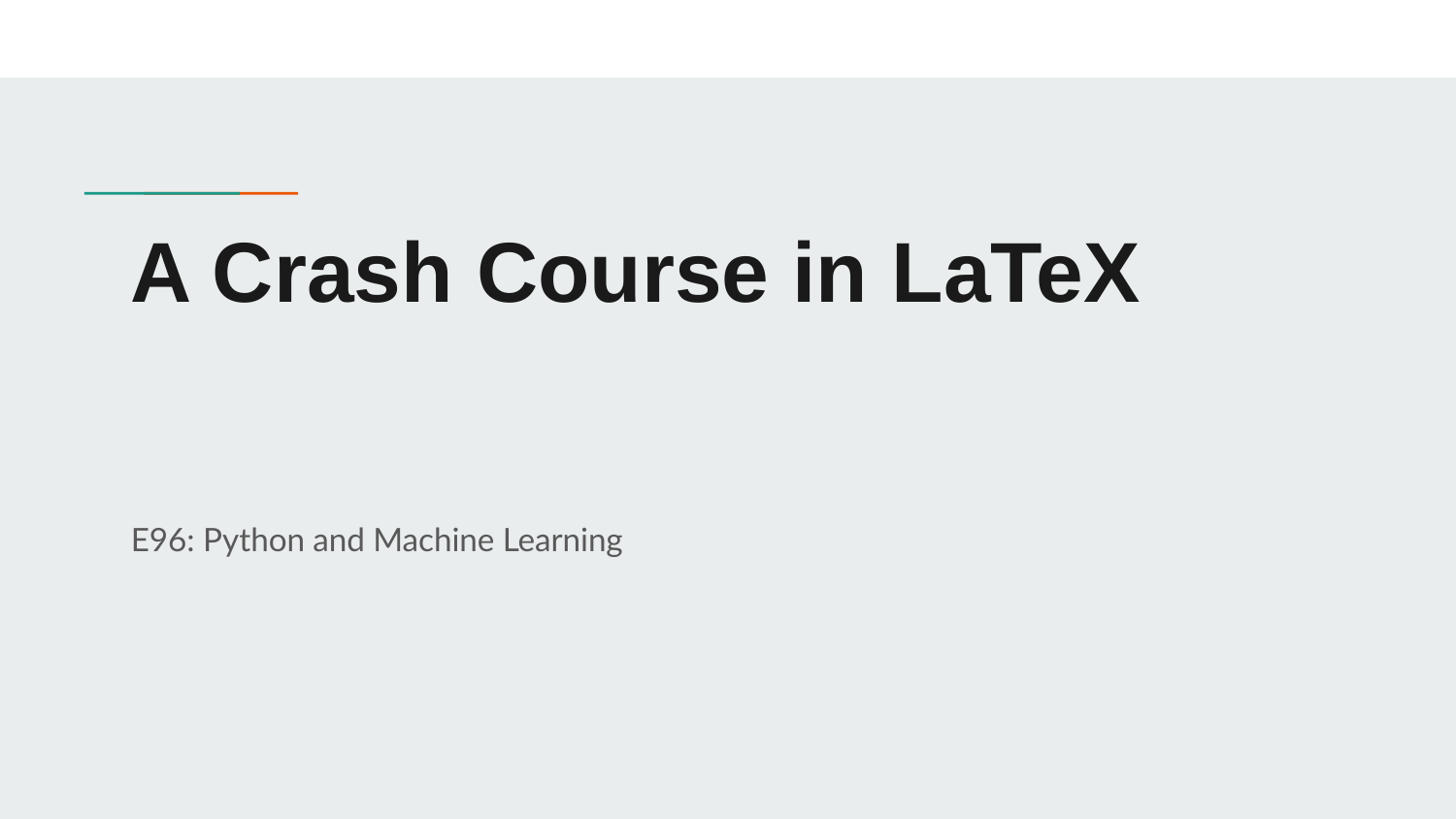

# A Crash Course in LaTeX
E96: Python and Machine Learning